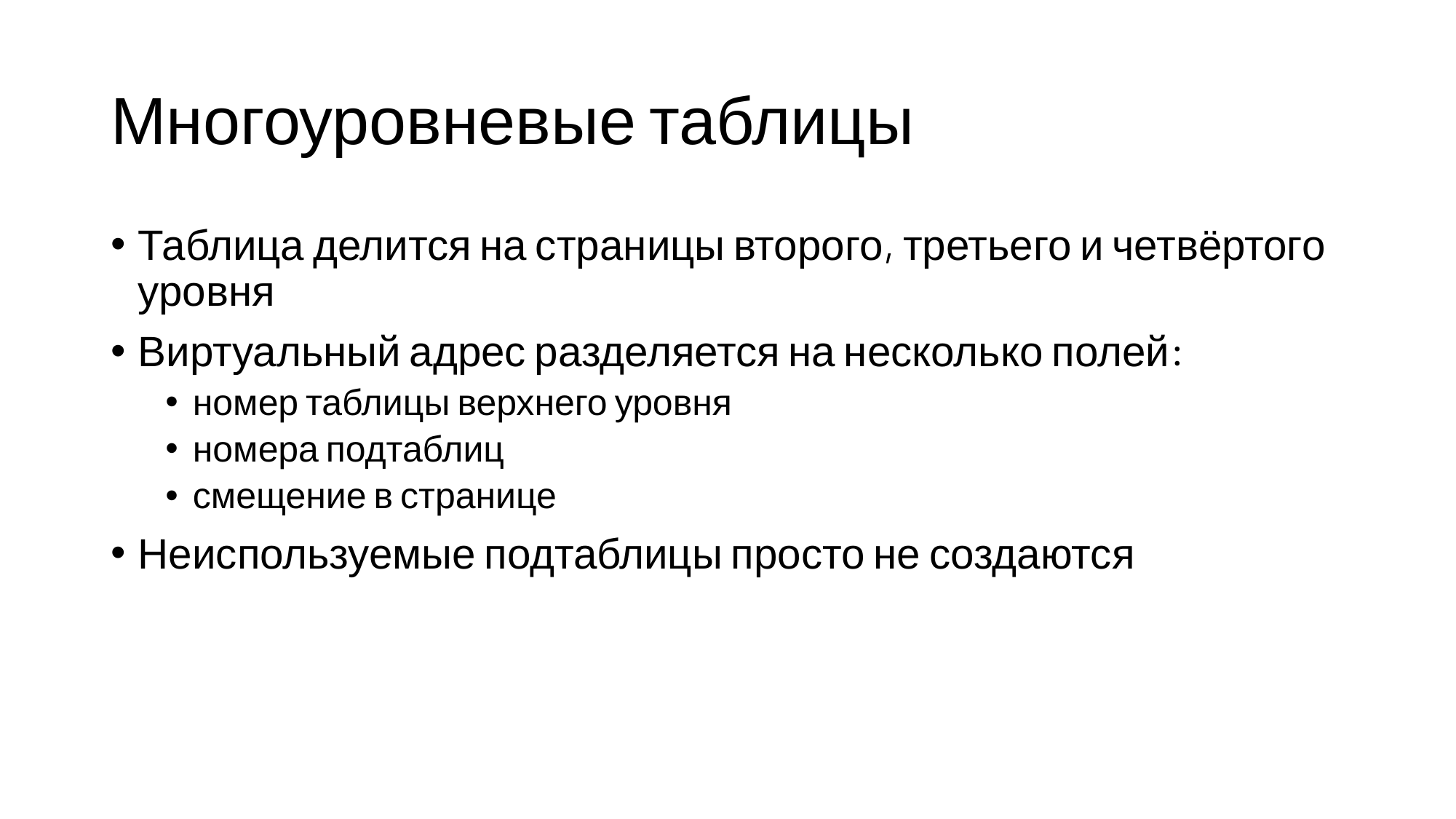

# Многоуровневые таблицы
Таблица делится на страницы второго, третьего и четвёртого уровня
Виртуальный адрес разделяется на несколько полей:
номер таблицы верхнего уровня
номера подтаблиц
смещение в странице
Неиспользуемые подтаблицы просто не создаются